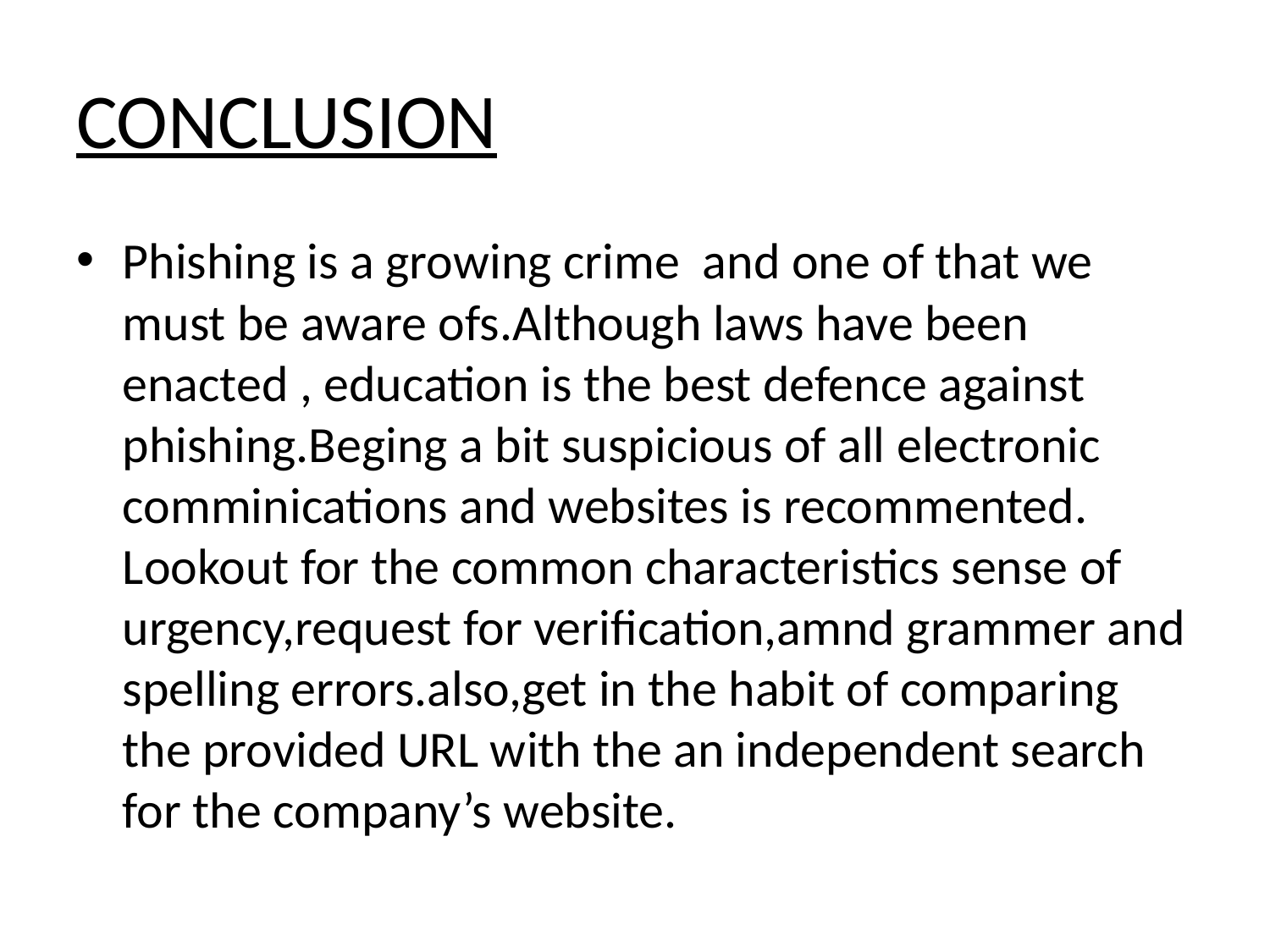

# CONCLUSION
Phishing is a growing crime  and one of that we must be aware ofs.Although laws have been  enacted , education is the best defence against phishing.Beging a bit suspicious of all electronic comminications and websites is recommented. Lookout for the common characteristics sense of urgency,request for verification,amnd grammer and spelling errors.also,get in the habit of comparing the provided URL with the an independent search for the company’s website.